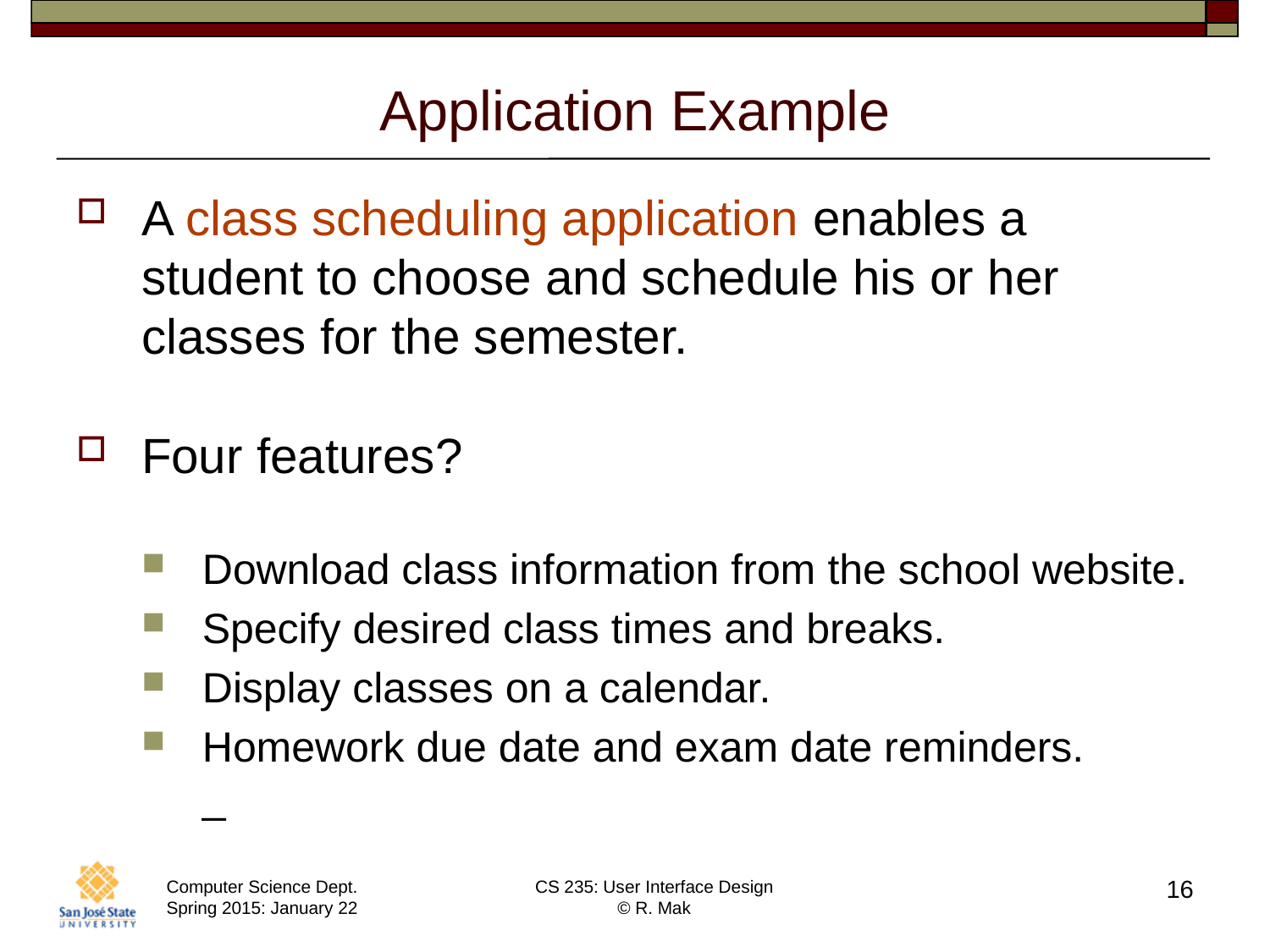

# Application Example
A class scheduling application enables a student to choose and schedule his or her classes for the semester.

Four features?

Download class information from the school website.
Specify desired class times and breaks.
Display classes on a calendar.
Homework due date and exam date reminders.
_
16